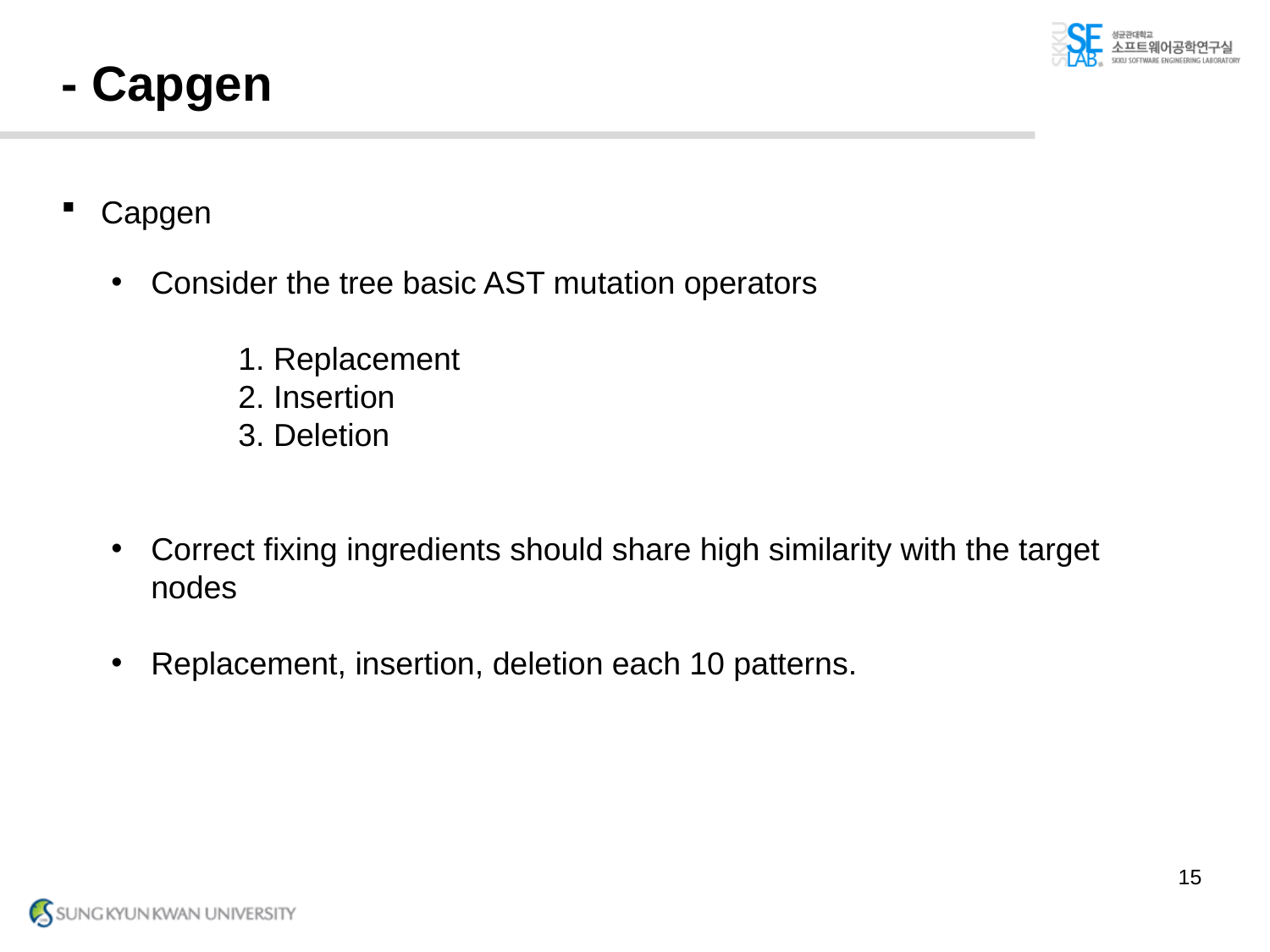

# - Capgen
Capgen
Consider the tree basic AST mutation operators

	1. Replacement
	2. Insertion
	3. Deletion

Correct fixing ingredients should share high similarity with the target nodes

Replacement, insertion, deletion each 10 patterns.
15